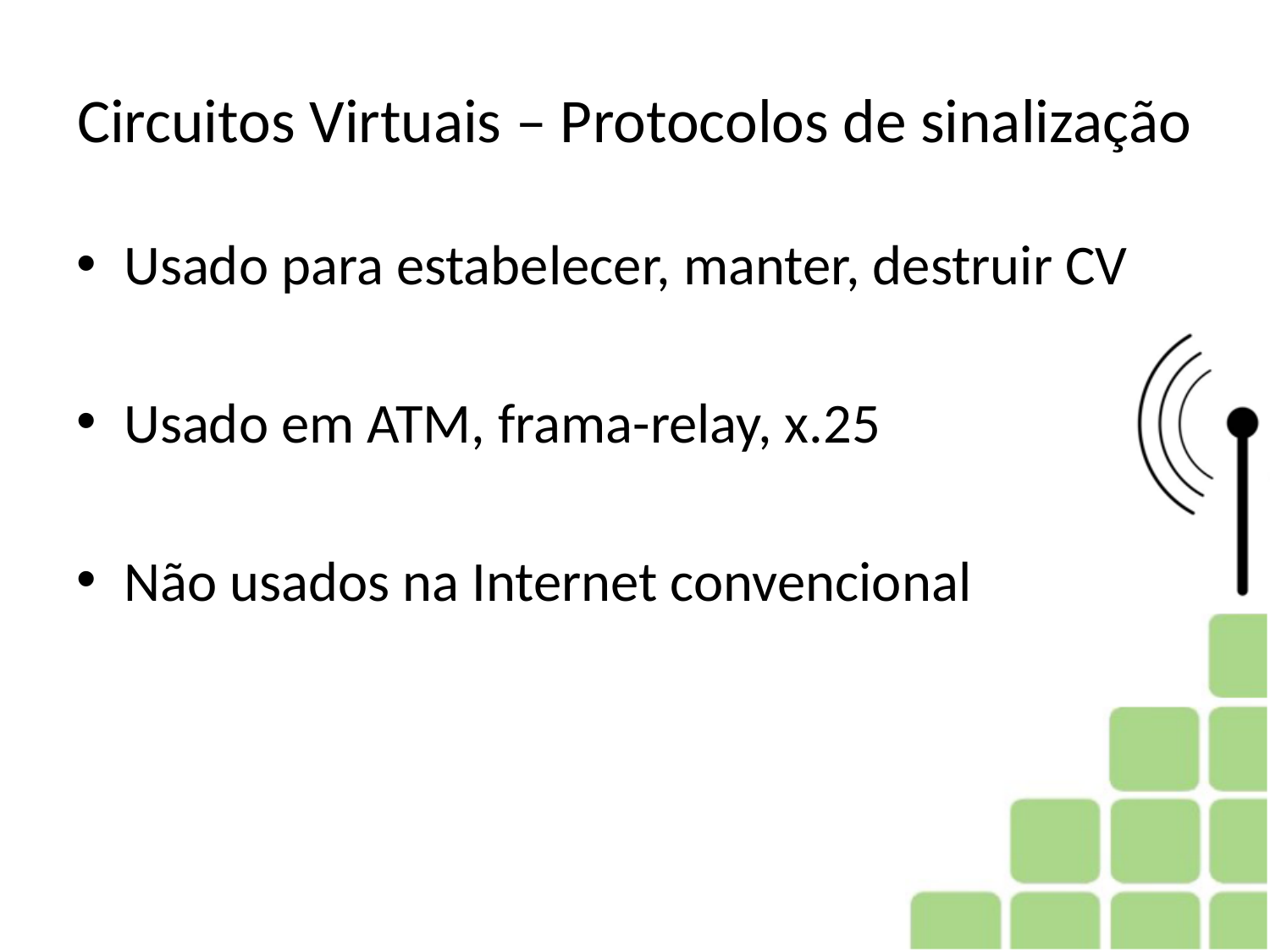

# Circuitos Virtuais – Protocolos de sinalização
Usado para estabelecer, manter, destruir CV

Usado em ATM, frama-relay, x.25

Não usados na Internet convencional